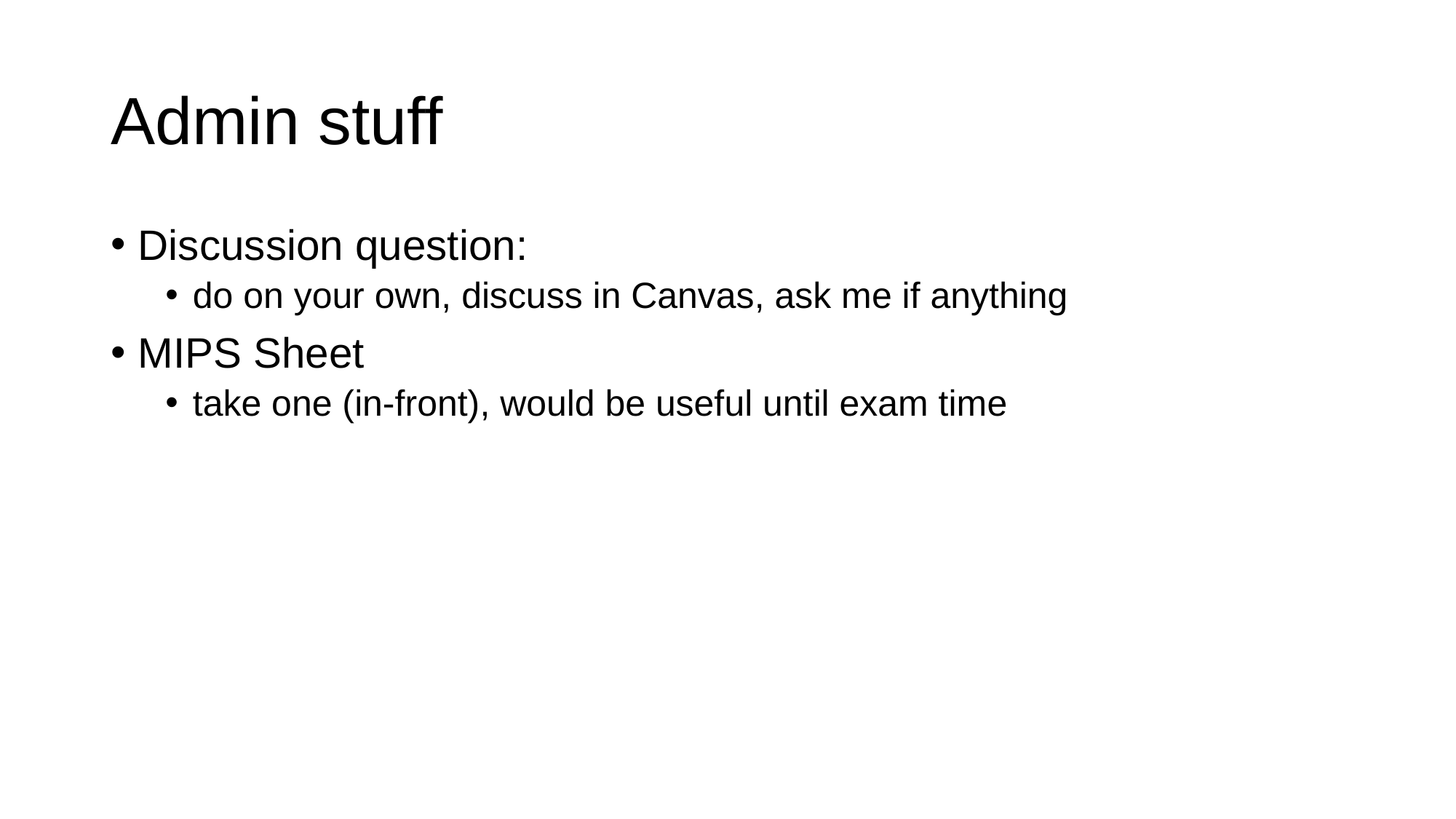

# Admin stuff
Discussion question:
do on your own, discuss in Canvas, ask me if anything
MIPS Sheet
take one (in-front), would be useful until exam time